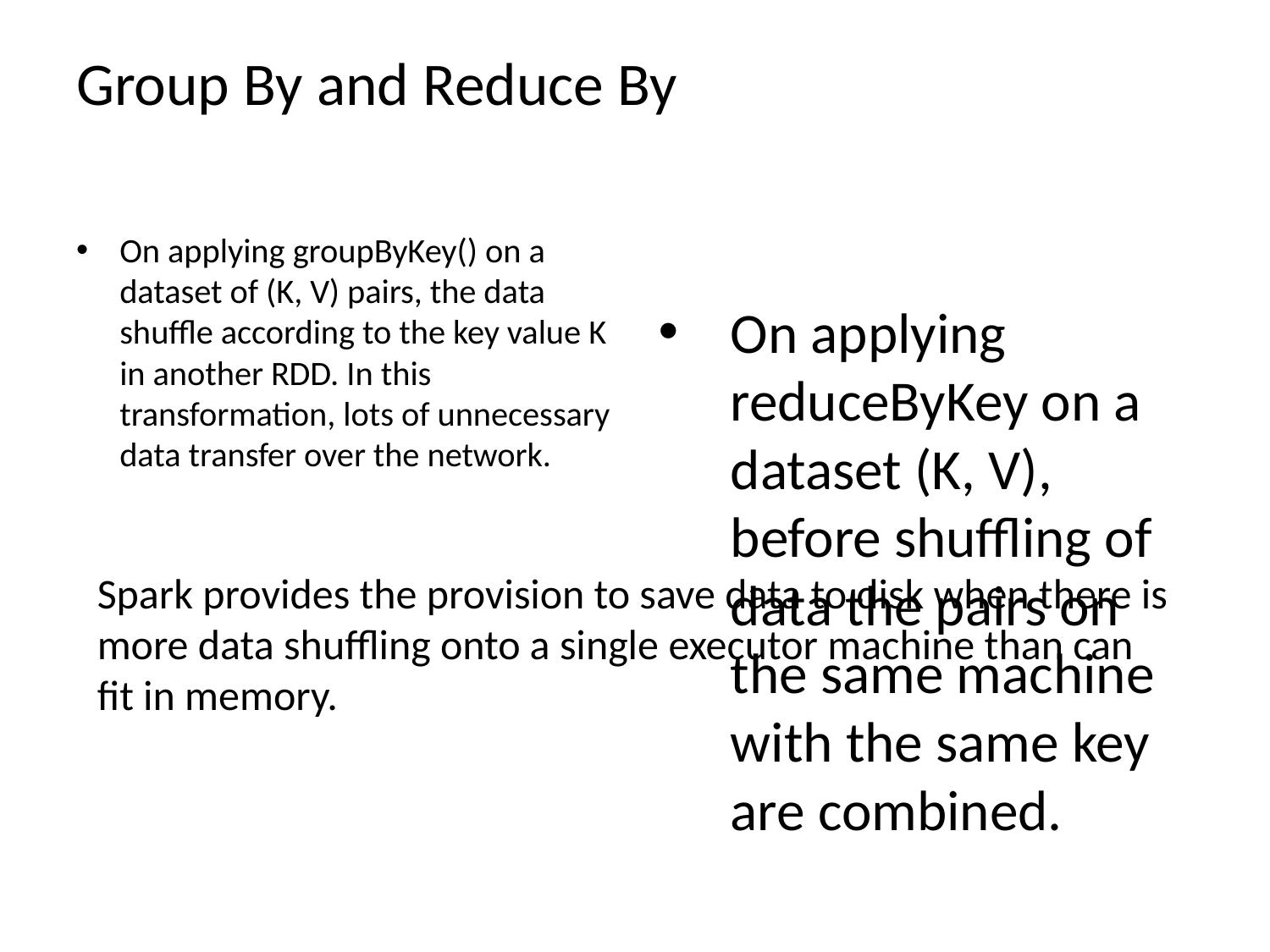

# Group By and Reduce By

On applying reduceByKey on a dataset (K, V), before shuffling of data the pairs on the same machine with the same key are combined.

On applying groupByKey() on a dataset of (K, V) pairs, the data shuffle according to the key value K in another RDD. In this transformation, lots of unnecessary data transfer over the network.

Spark provides the provision to save data to disk when there is more data shuffling onto a single executor machine than can fit in memory.